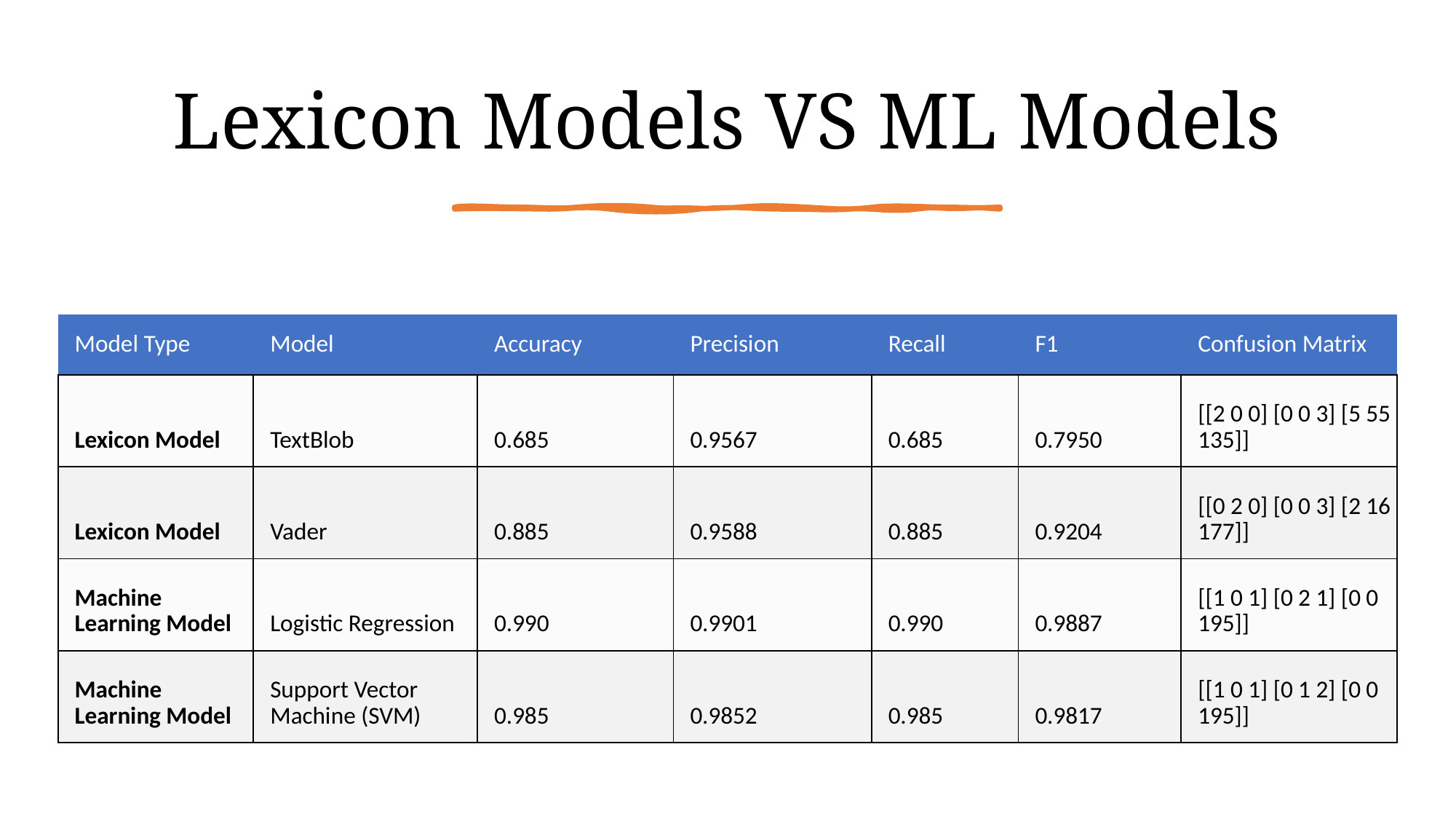

# Lexicon Models VS ML Models

| Model Type | Model | Accuracy | Precision | Recall | F1 | Confusion Matrix |
| --- | --- | --- | --- | --- | --- | --- |
| Lexicon Model | TextBlob | 0.685 | 0.9567 | 0.685 | 0.7950 | [[2 0 0] [0 0 3] [5 55 135]] |
| Lexicon Model | Vader | 0.885 | 0.9588 | 0.885 | 0.9204 | [[0 2 0] [0 0 3] [2 16 177]] |
| Machine Learning Model | Logistic Regression | 0.990 | 0.9901 | 0.990 | 0.9887 | [[1 0 1] [0 2 1] [0 0 195]] |
| Machine Learning Model | Support Vector Machine (SVM) | 0.985 | 0.9852 | 0.985 | 0.9817 | [[1 0 1] [0 1 2] [0 0 195]] |